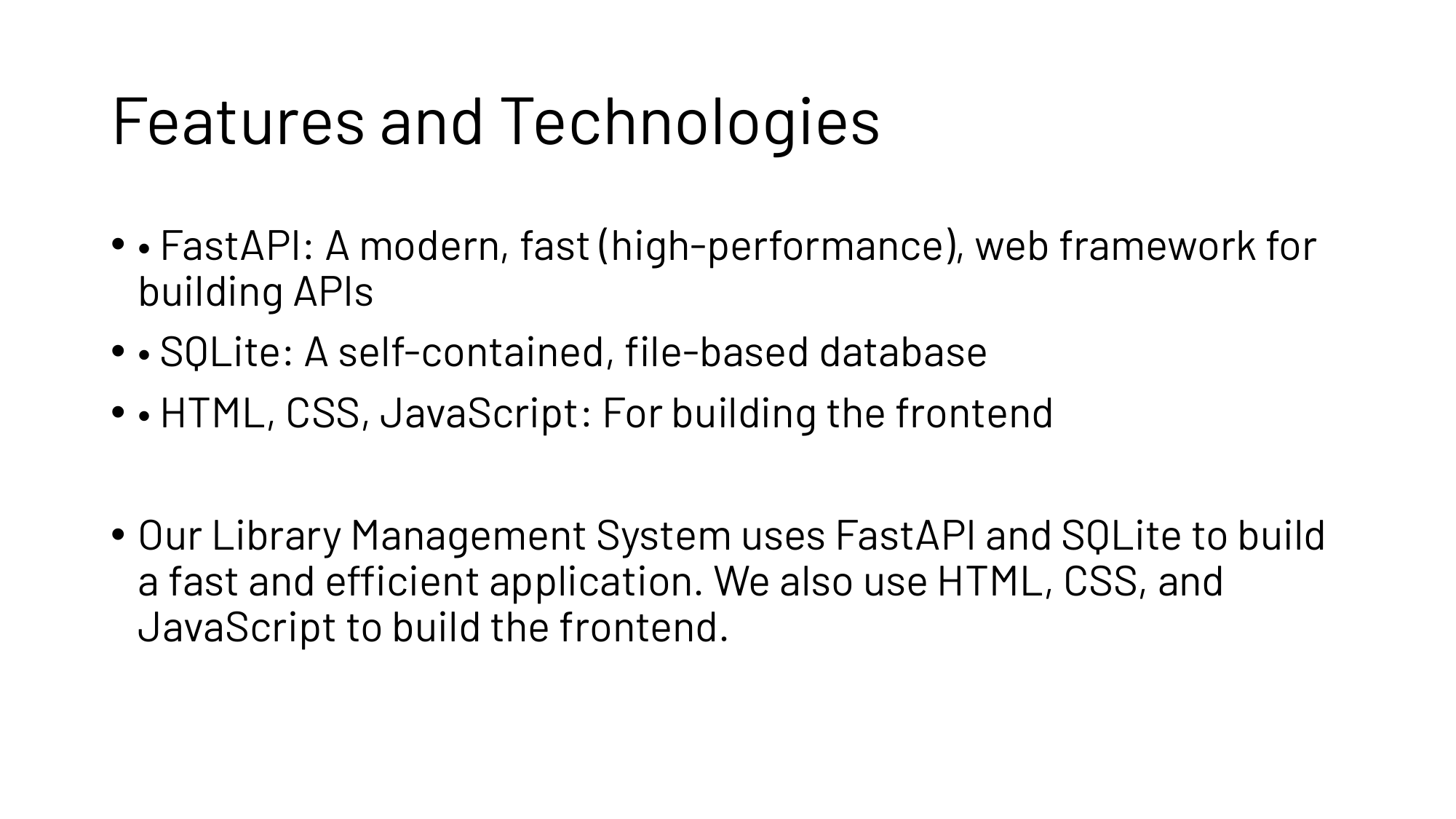

# Features and Technologies
• FastAPI: A modern, fast (high-performance), web framework for building APIs
• SQLite: A self-contained, file-based database
• HTML, CSS, JavaScript: For building the frontend

Our Library Management System uses FastAPI and SQLite to build a fast and efficient application. We also use HTML, CSS, and JavaScript to build the frontend.